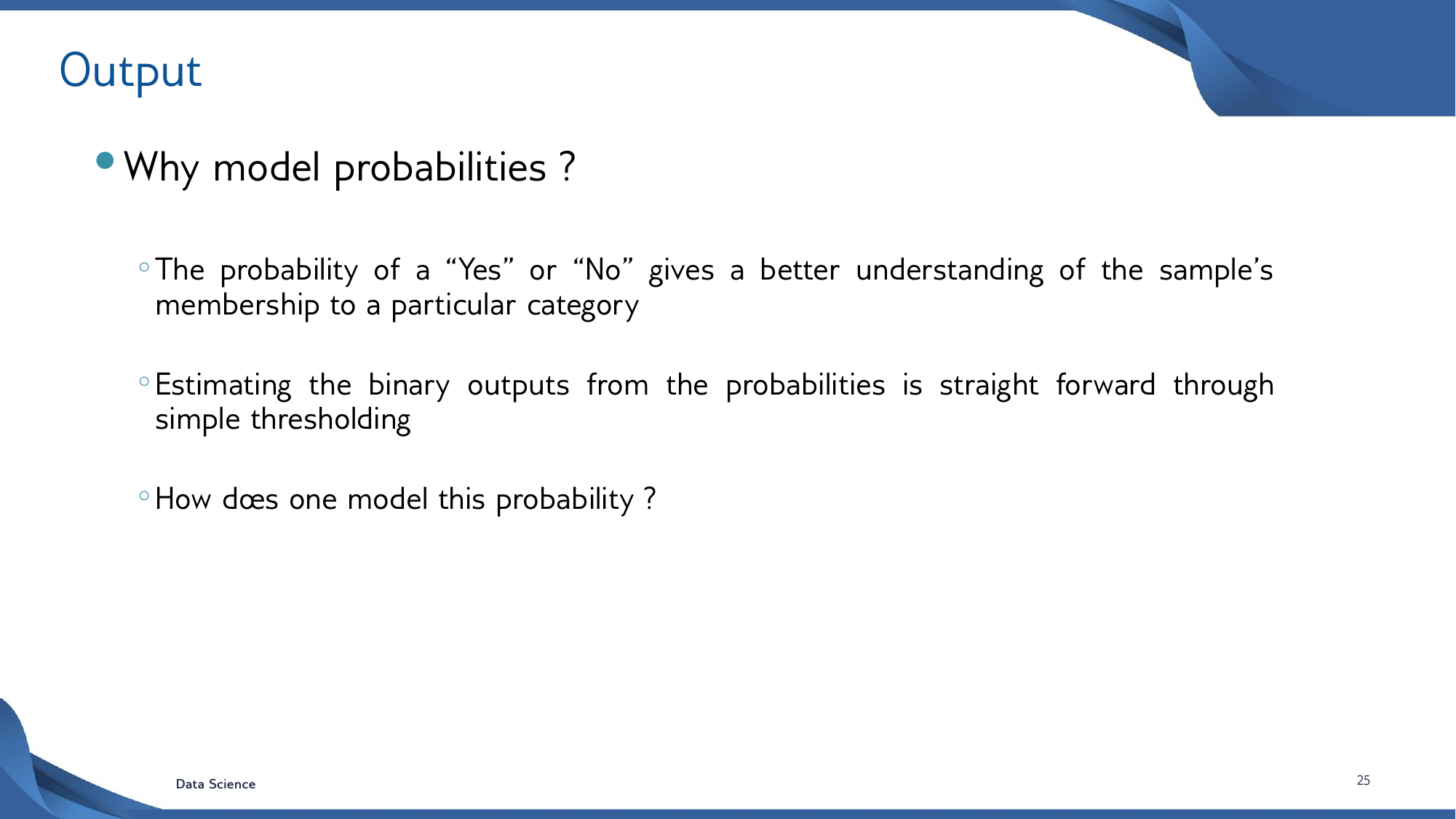

# Output
Why model probabilities ?

The probability of a “Yes” or “No” gives a better understanding of the sample’s membership to a particular category

Estimating the binary outputs from the probabilities is straight forward through simple thresholding

How does one model this probability ?